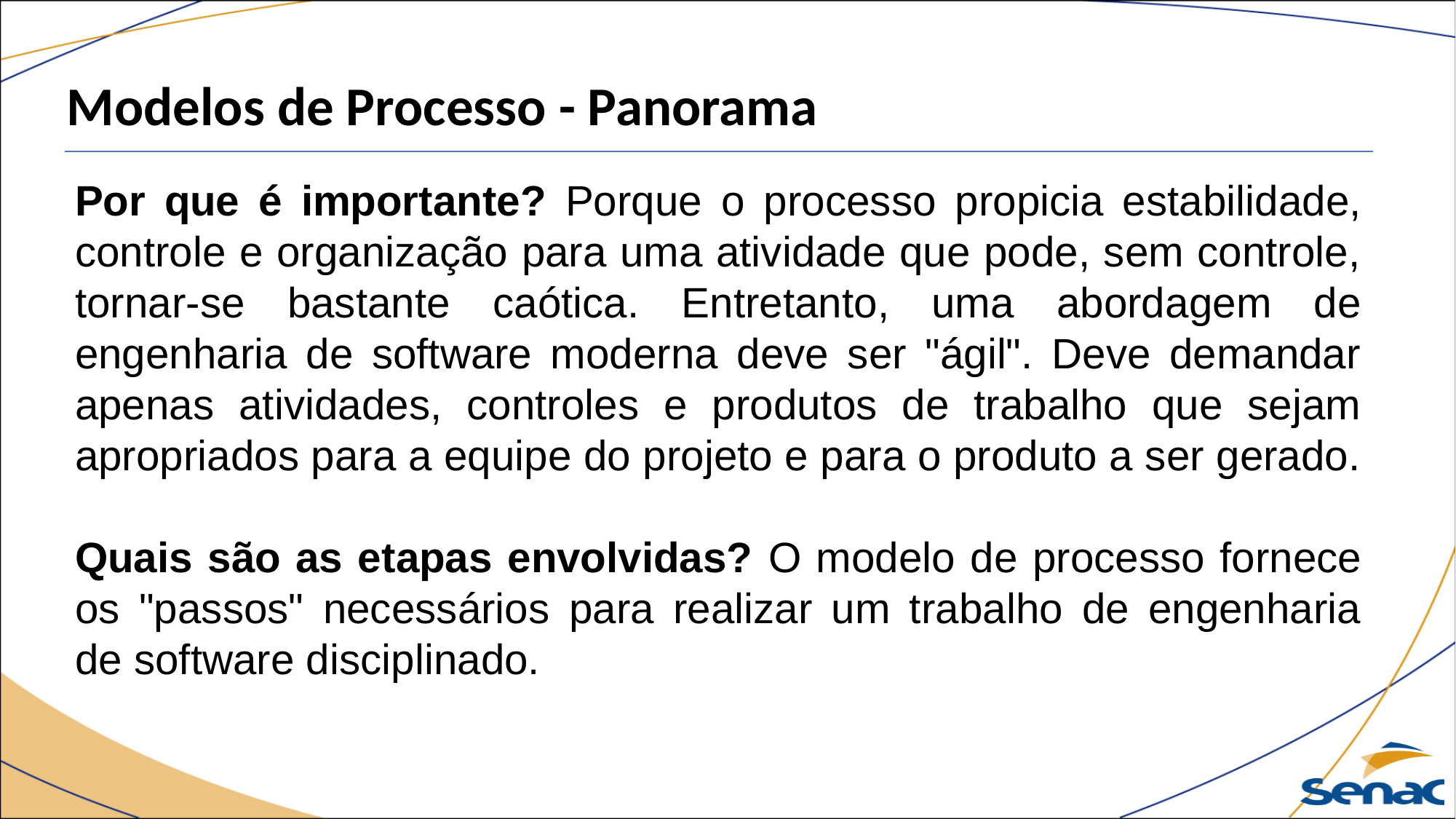

Modelos de Processo - Panorama
Por que é importante? Porque o processo propicia estabilidade, controle e organização para uma atividade que pode, sem controle, tornar-se bastante caótica. Entretanto, uma abordagem de engenharia de software moderna deve ser "ágil". Deve demandar apenas atividades, controles e produtos de trabalho que sejam apropriados para a equipe do projeto e para o produto a ser gerado.

Quais são as etapas envolvidas? O modelo de processo fornece os "passos" necessários para realizar um trabalho de engenharia de software disciplinado.